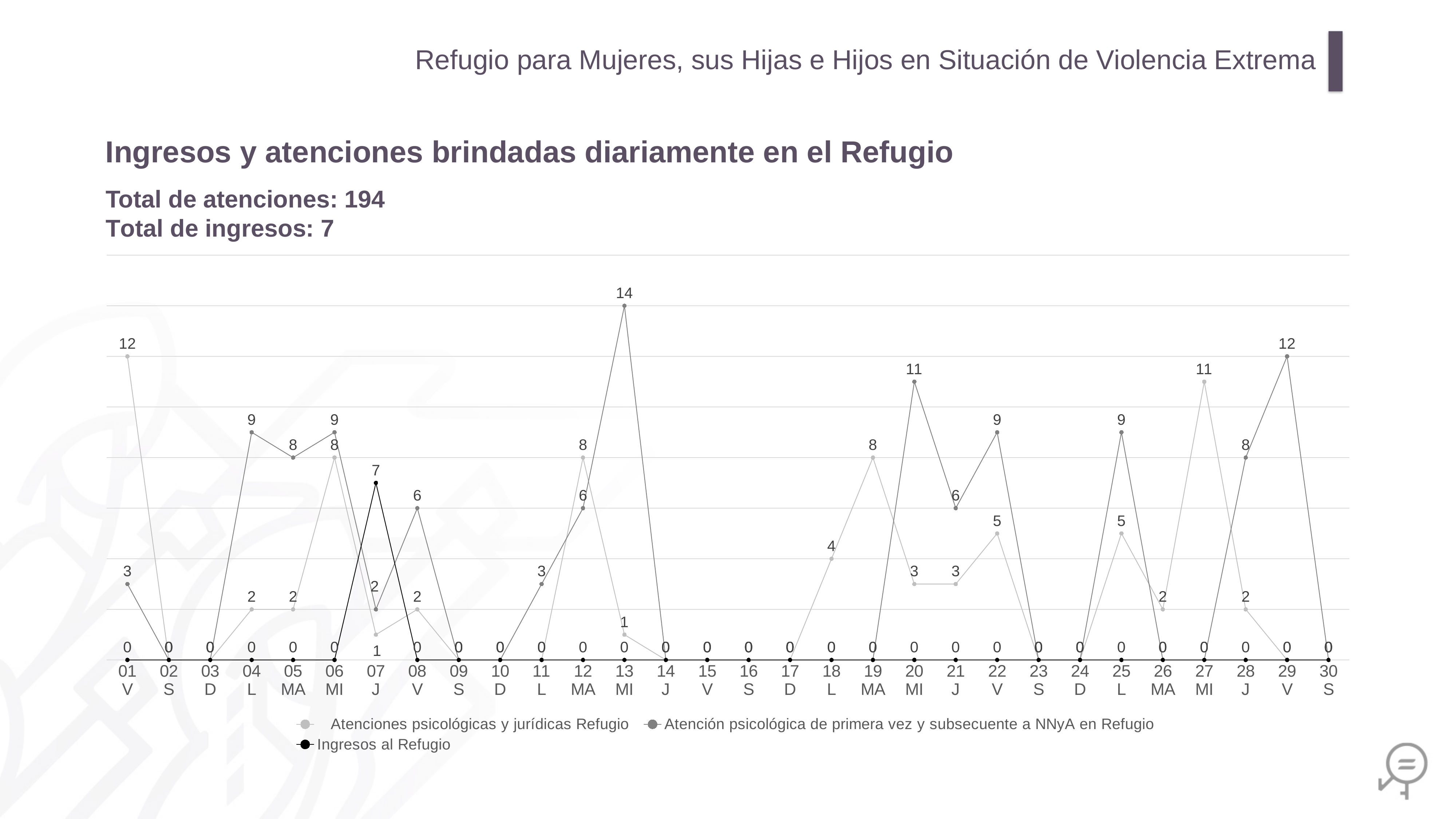

Refugio para Mujeres, sus Hijas e Hijos en Situación de Violencia Extrema
Ingresos y atenciones brindadas diariamente en el Refugio
Total de atenciones: 194
Total de ingresos: 7

### Chart

| Category |    Atenciones psicológicas y jurídicas Refugio  | Atención psicológica de primera vez y subsecuente a NNyA en Refugio  | Ingresos al Refugio  |
|---|---|---|---|
| 01
V | 12.0 | 3.0 | 0.0 |
| 02
S | 0.0 | 0.0 | 0.0 |
| 03
D | 0.0 | 0.0 | 0.0 |
| 04
L | 2.0 | 9.0 | 0.0 |
| 05
MA | 2.0 | 8.0 | 0.0 |
| 06
MI | 8.0 | 9.0 | 0.0 |
| 07
J | 1.0 | 2.0 | 7.0 |
| 08
V | 2.0 | 6.0 | 0.0 |
| 09
S | 0.0 | 0.0 | 0.0 |
| 10
D | 0.0 | 0.0 | 0.0 |
| 11
L | 0.0 | 3.0 | 0.0 |
| 12
MA | 8.0 | 6.0 | 0.0 |
| 13
MI | 1.0 | 14.0 | 0.0 |
| 14
J | 0.0 | 0.0 | 0.0 |
| 15
V | 0.0 | 0.0 | 0.0 |
| 16
S | 0.0 | 0.0 | 0.0 |
| 17
D | 0.0 | 0.0 | 0.0 |
| 18
L | 4.0 | 0.0 | 0.0 |
| 19
MA | 8.0 | 0.0 | 0.0 |
| 20
MI | 3.0 | 11.0 | 0.0 |
| 21
J | 3.0 | 6.0 | 0.0 |
| 22
V | 5.0 | 9.0 | 0.0 |
| 23
S | 0.0 | 0.0 | 0.0 |
| 24
D | 0.0 | 0.0 | 0.0 |
| 25
L | 5.0 | 9.0 | 0.0 |
| 26
MA | 2.0 | 0.0 | 0.0 |
| 27
MI | 11.0 | 0.0 | 0.0 |
| 28
J | 2.0 | 8.0 | 0.0 |
| 29
V | 0.0 | 12.0 | 0.0 |
| 30
S | 0.0 | 0.0 | 0.0 |